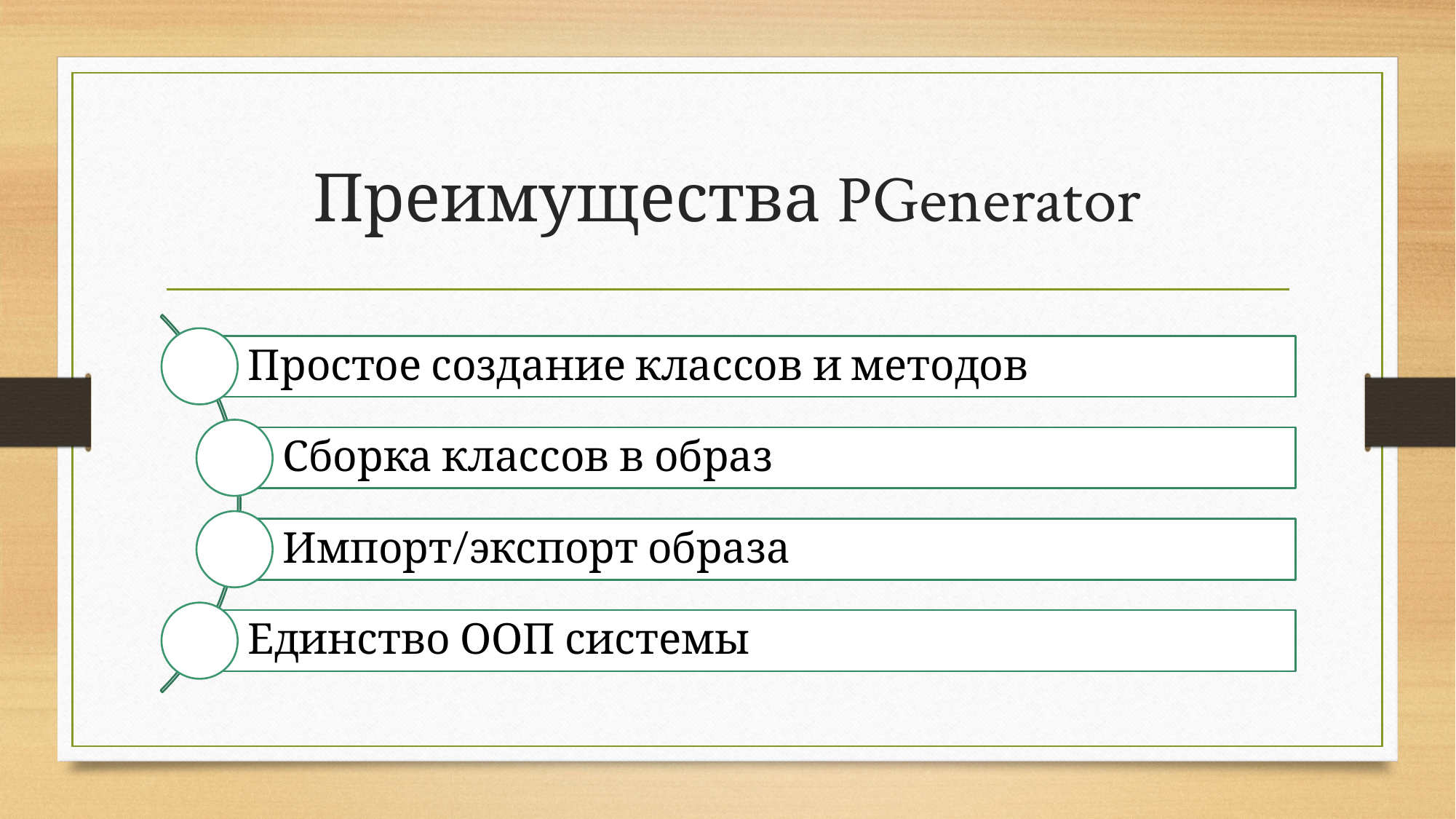

# Преимущества PGenerator
Простое создание классов и методов
Сборка классов в образ
Импорт/экспорт образа
Единство ООП системы